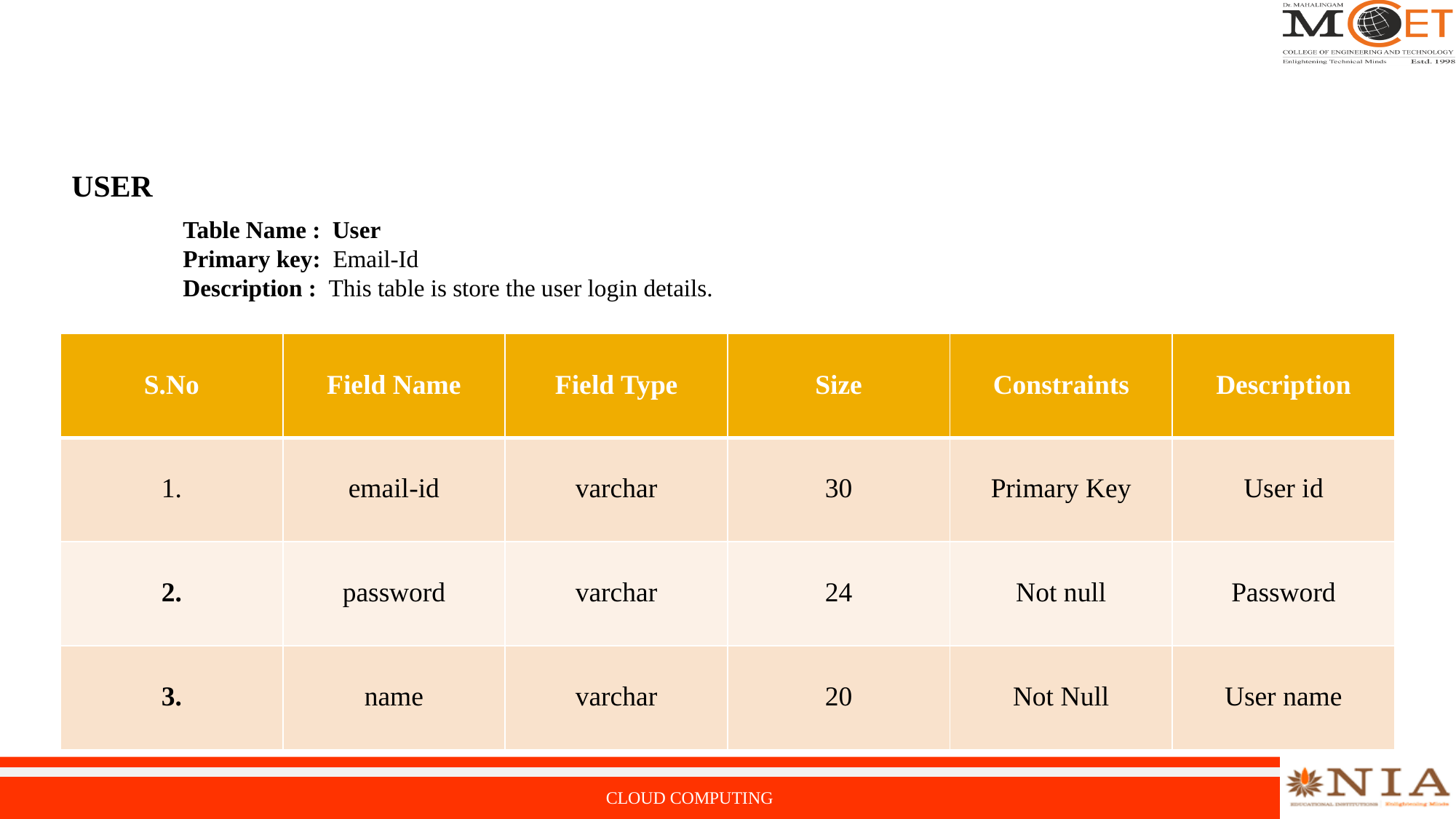

USER
Table Name :  User
Primary key:  Email-Id
Description :  This table is store the user login details.
| S.No | Field Name | Field Type | Size | Constraints | Description |
| --- | --- | --- | --- | --- | --- |
| 1. | email-id | varchar | 30 | Primary Key | User id |
| 2. | password | varchar | 24 | Not null | Password |
| 3. | name | varchar | 20 | Not Null | User name |
CLOUD COMPUTING